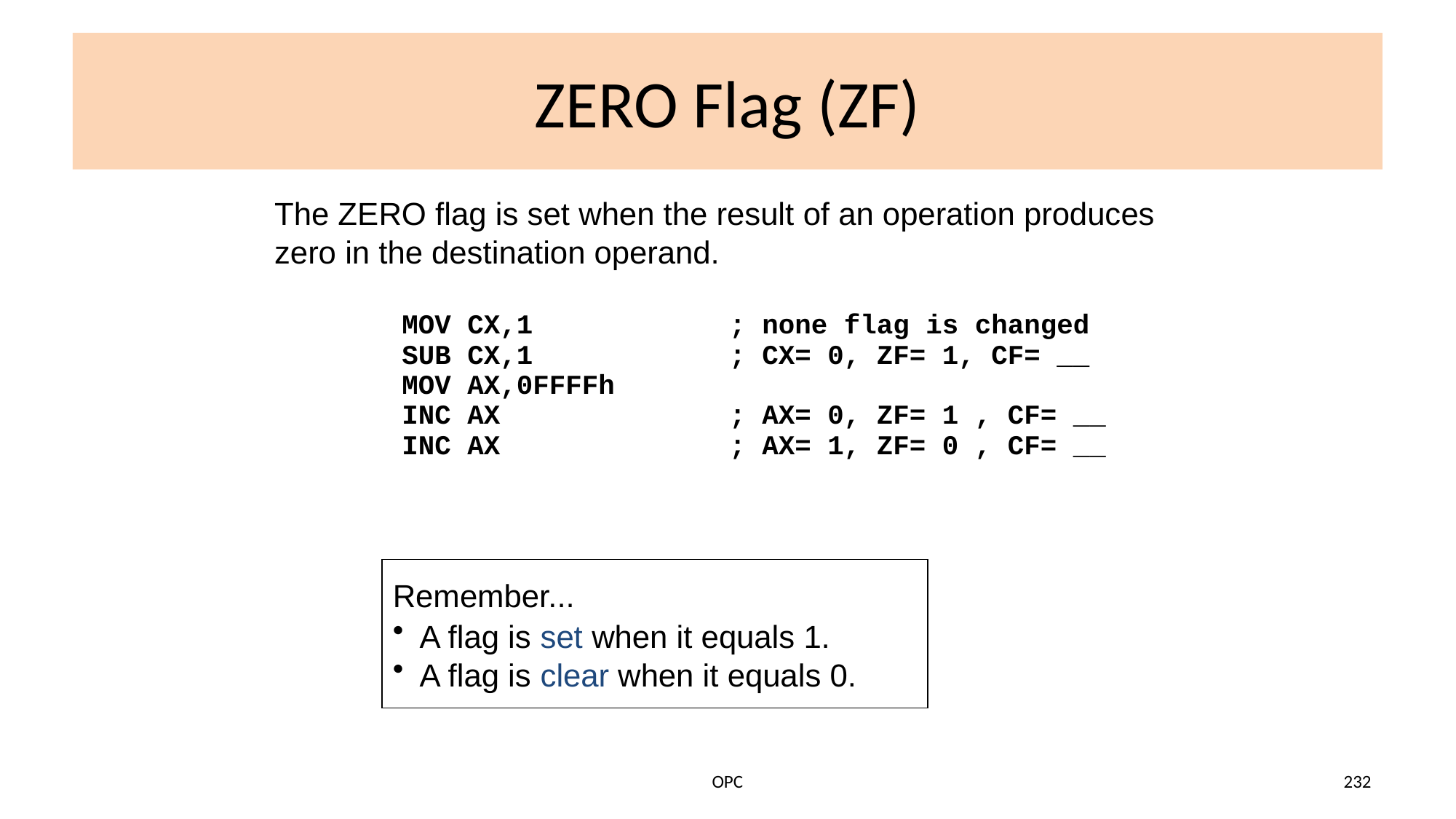

# ZERO Flag (ZF)
The ZERO flag is set when the result of an operation produces zero in the destination operand.
MOV CX,1            ; none flag is changed
SUB CX,1 	; CX= 0, ZF= 1, CF= __
MOV AX,0FFFFh
INC AX 	; AX= 0, ZF= 1 , CF= __
INC AX 	; AX= 1, ZF= 0 , CF= __
Remember...
A flag is set when it equals 1.
A flag is clear when it equals 0.
OPC
232